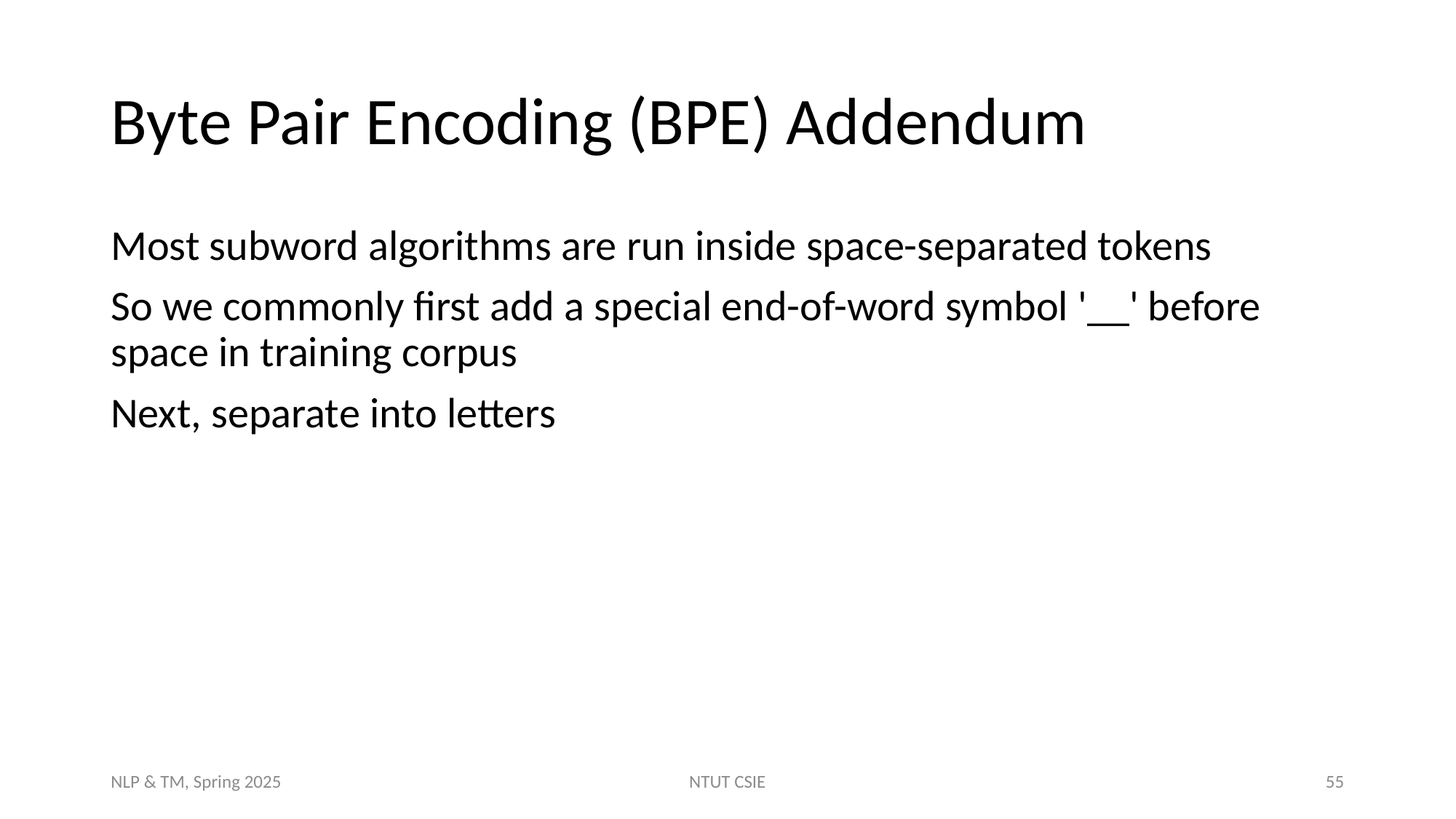

# Byte Pair Encoding (BPE) Addendum
Most subword algorithms are run inside space-separated tokens
So we commonly first add a special end-of-word symbol '__' before space in training corpus
Next, separate into letters

NLP & TM, Spring 2025
NTUT CSIE
55